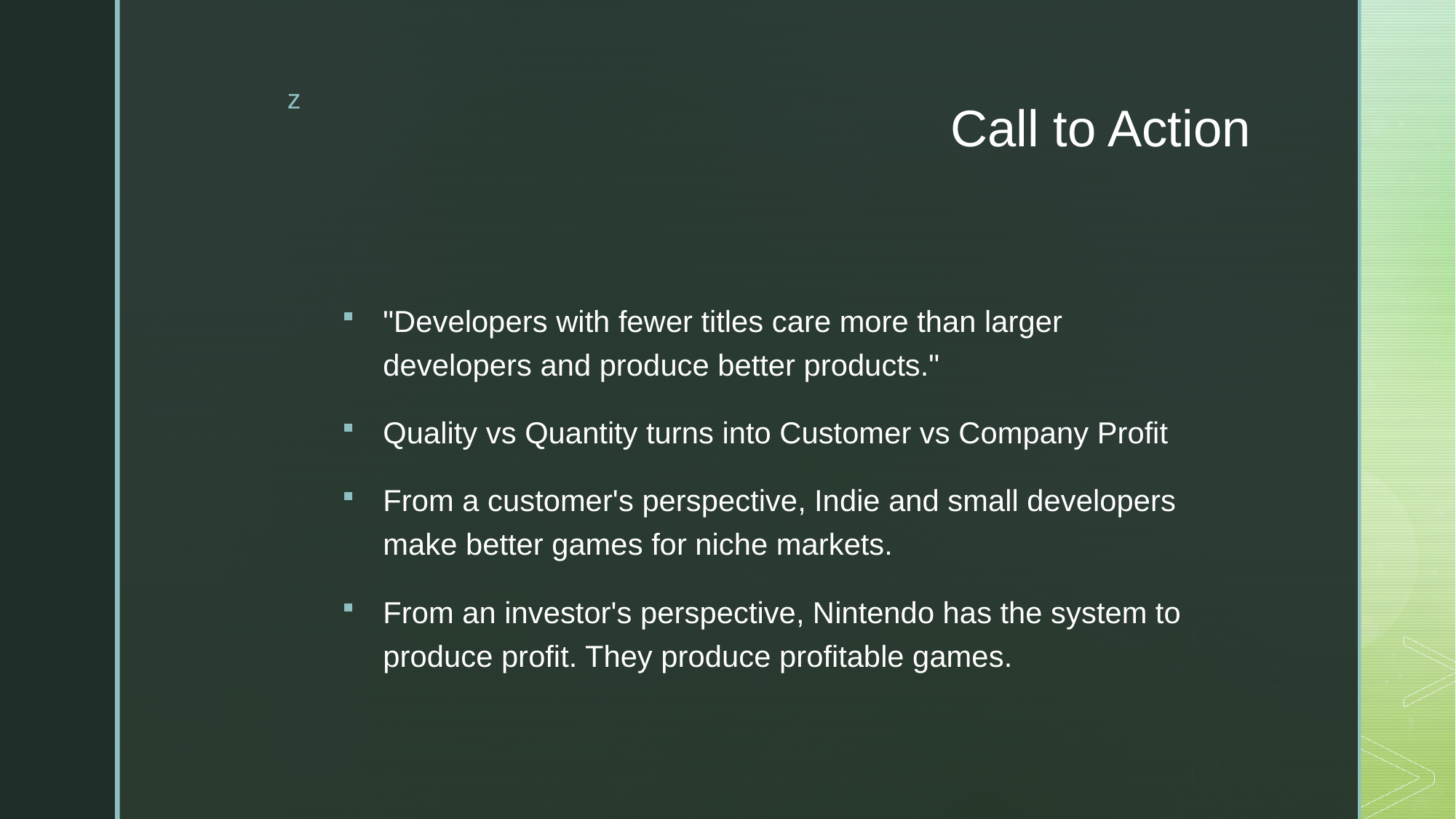

# Call to Action
"Developers with fewer titles care more than larger developers and produce better products."
Quality vs Quantity turns into Customer vs Company Profit
From a customer's perspective, Indie and small developers make better games for niche markets.
From an investor's perspective, Nintendo has the system to produce profit. They produce profitable games.